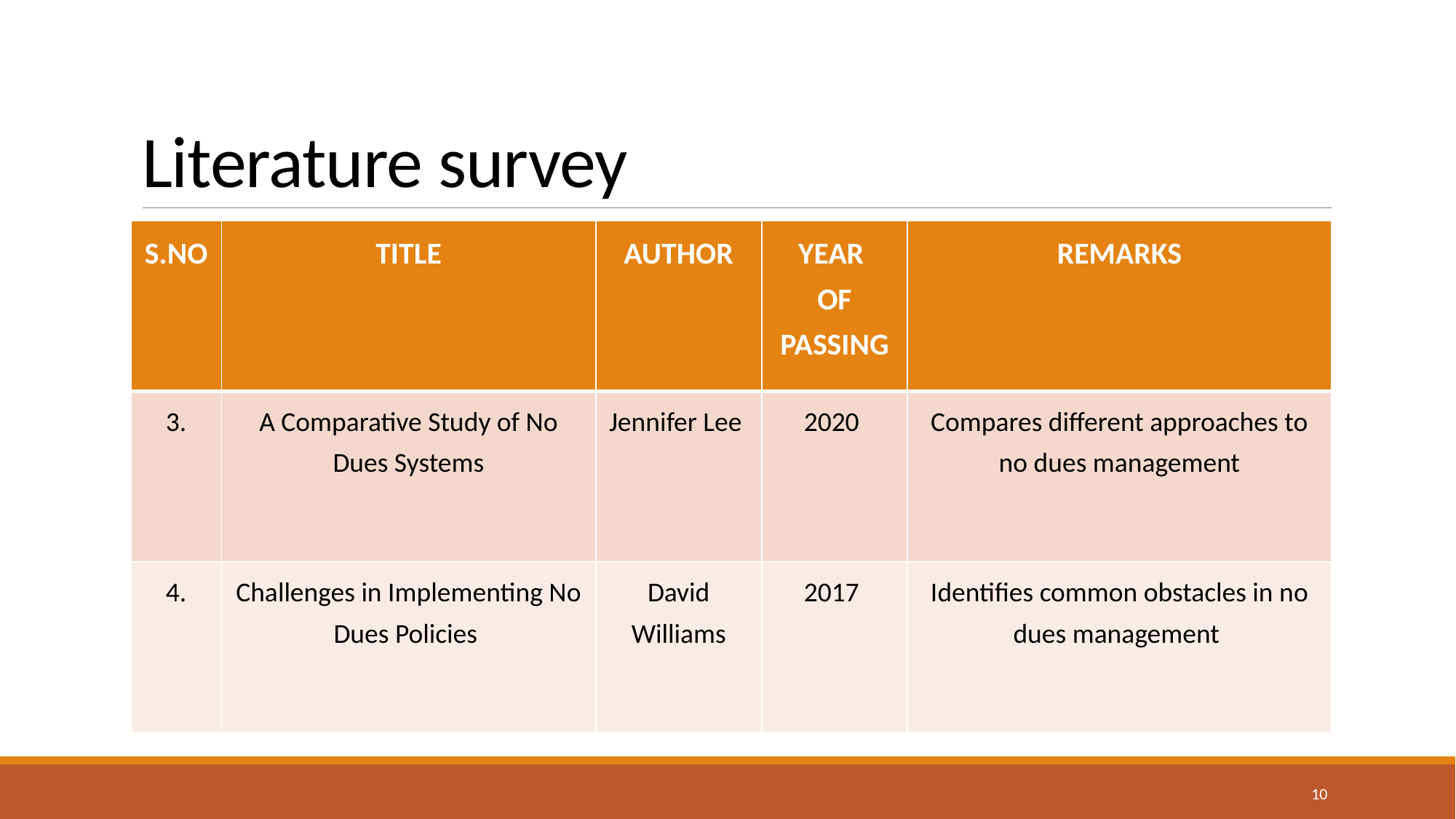

# Literature survey
| S.NO | TITLE | AUTHOR | YEAR OF PASSING | REMARKS |
| --- | --- | --- | --- | --- |
| 3. | A Comparative Study of No Dues Systems | Jennifer Lee | 2020 | Compares different approaches to no dues management |
| 4. | Challenges in Implementing No Dues Policies | David Williams | 2017 | Identifies common obstacles in no dues management |
10